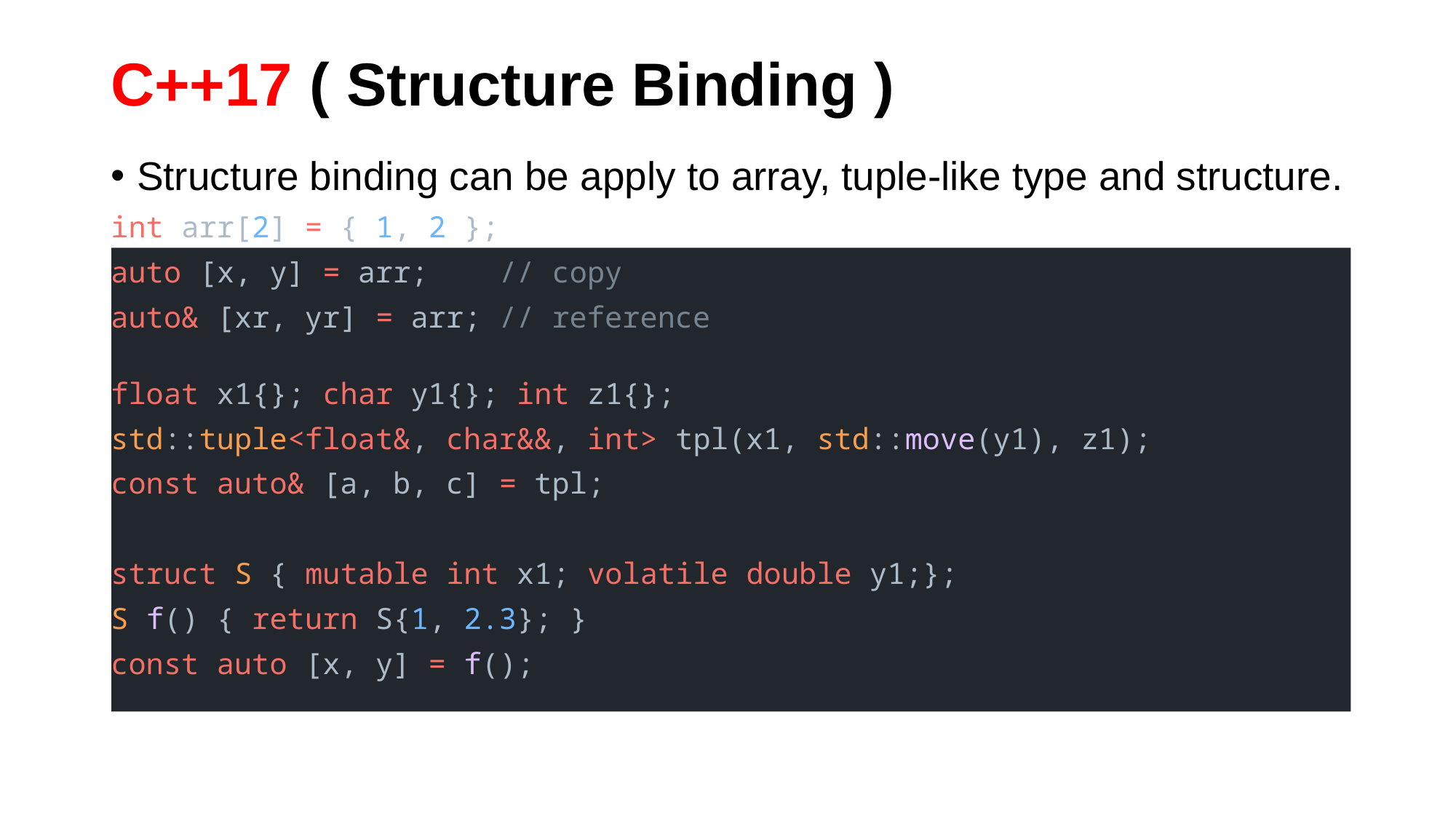

# C++17 ( Structure Binding )
Structure binding can be apply to array, tuple-like type and structure.
int arr[2] = { 1, 2 };
auto [x, y] = arr;    // copy
auto& [xr, yr] = arr; // reference
float x1{}; char y1{}; int z1{};
std::tuple<float&, char&&, int> tpl(x1, std::move(y1), z1);
const auto& [a, b, c] = tpl;

struct S { mutable int x1; volatile double y1;};
S f() { return S{1, 2.3}; }
const auto [x, y] = f();